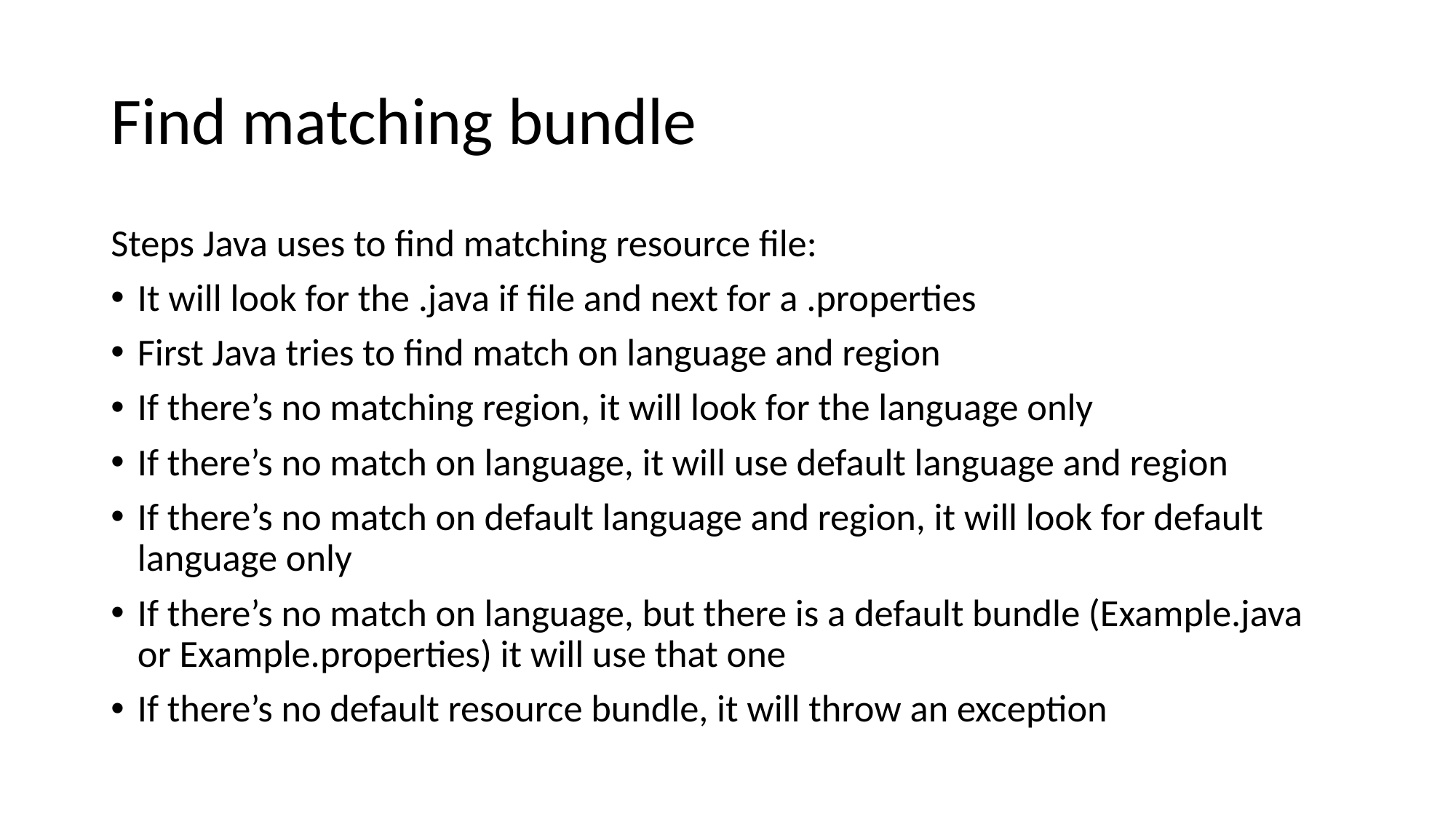

# Find matching bundle
Steps Java uses to find matching resource file:
It will look for the .java if file and next for a .properties
First Java tries to find match on language and region
If there’s no matching region, it will look for the language only
If there’s no match on language, it will use default language and region
If there’s no match on default language and region, it will look for default language only
If there’s no match on language, but there is a default bundle (Example.java or Example.properties) it will use that one
If there’s no default resource bundle, it will throw an exception